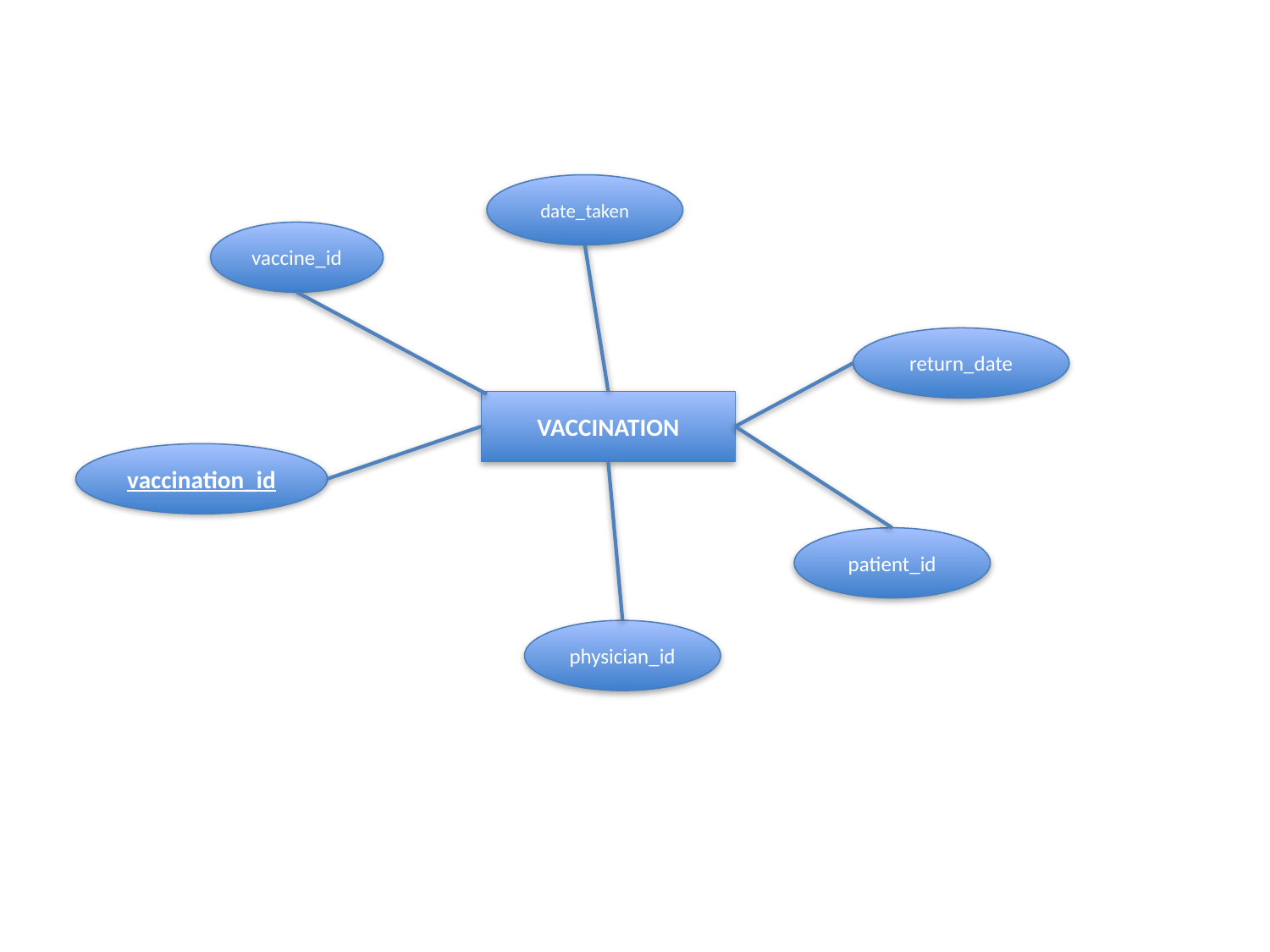

date_taken
vaccine_id
return_date
VACCINATION
vaccination_id
patient_id
physician_id